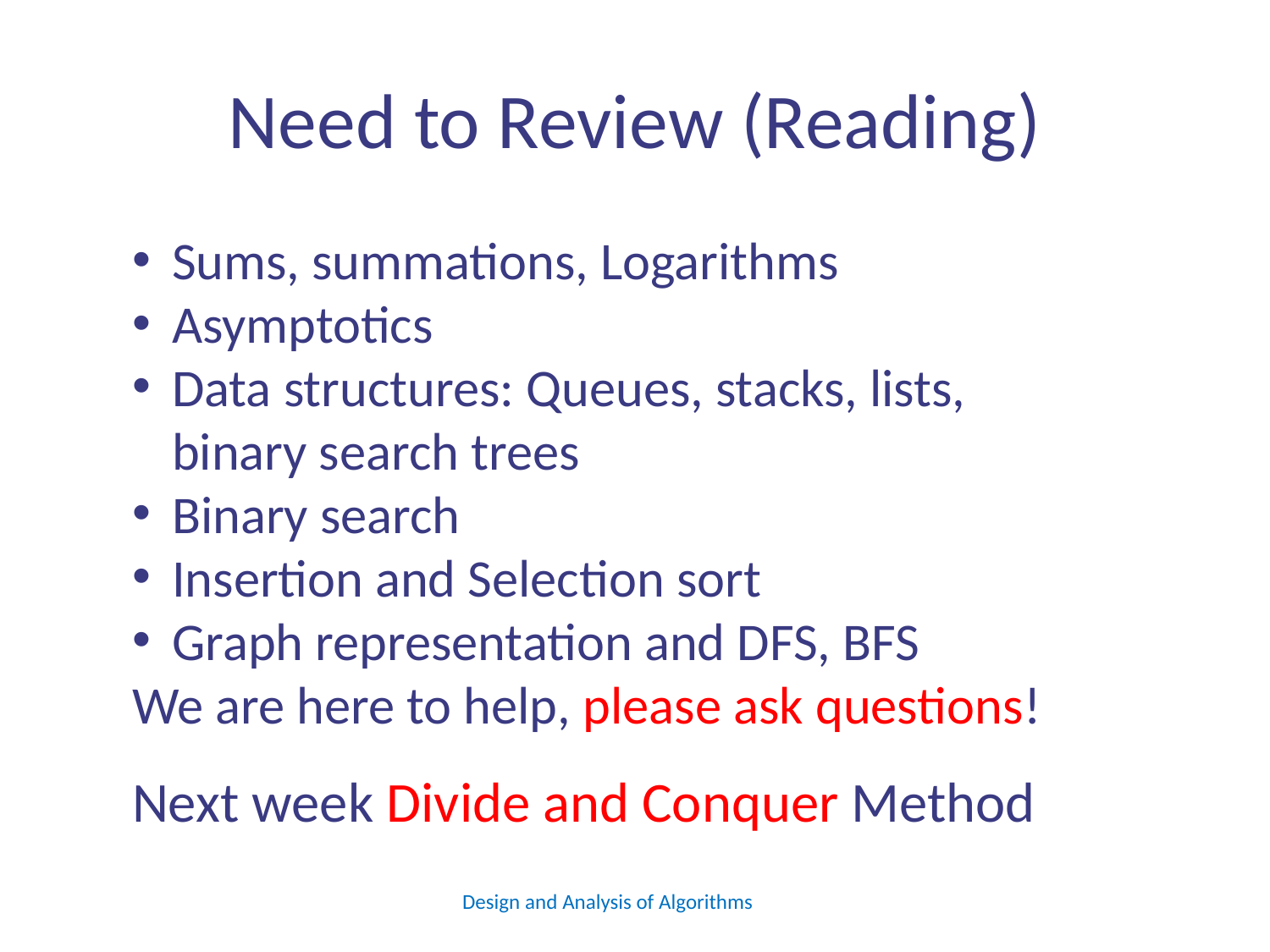

# Need to Review (Reading)
Sums, summations, Logarithms
Asymptotics
Data structures: Queues, stacks, lists, binary search trees
Binary search
Insertion and Selection sort
Graph representation and DFS, BFS
We are here to help, please ask questions!
Next week Divide and Conquer Method
Design and Analysis of Algorithms